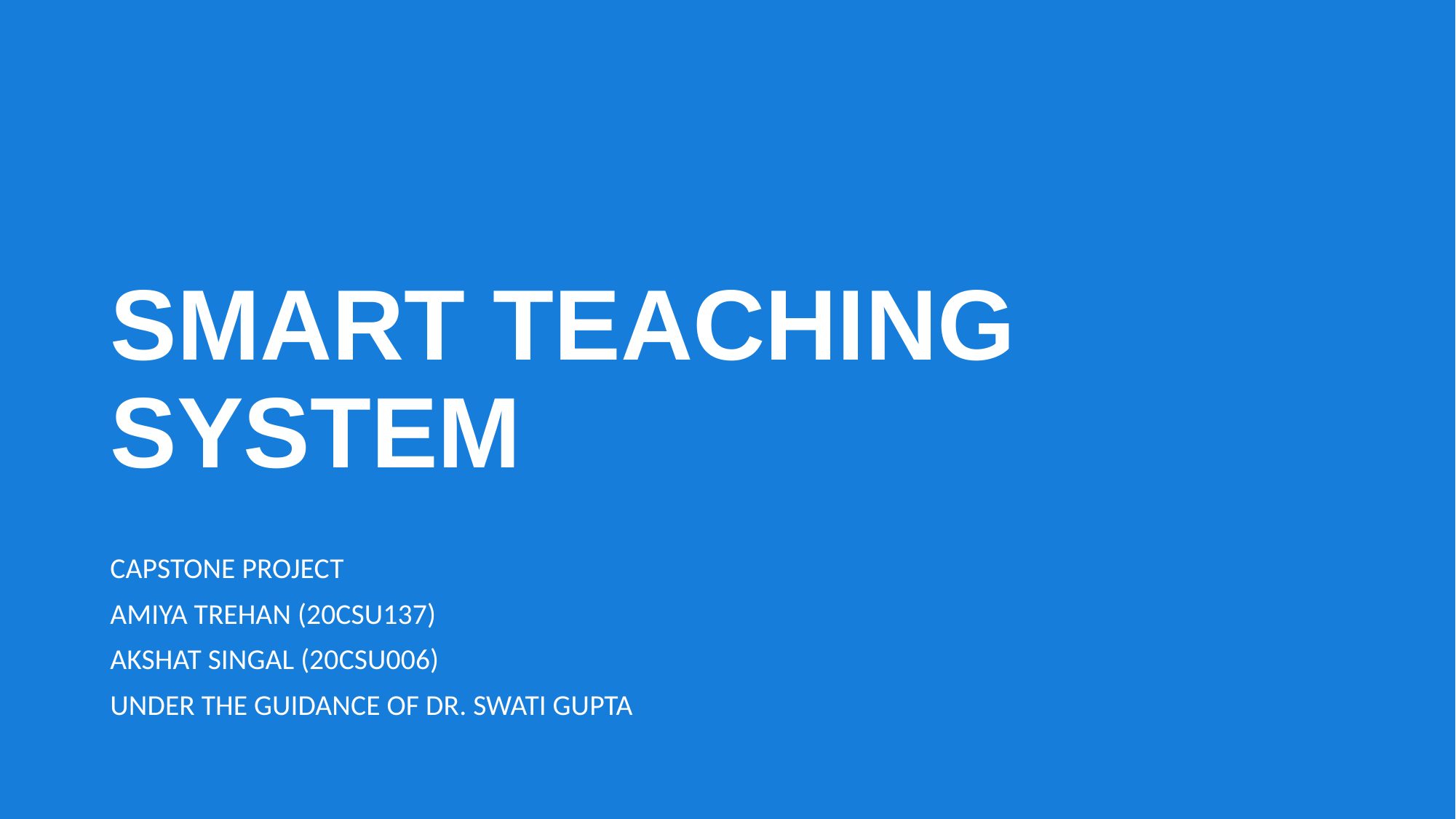

# SMART TEACHING SYSTEM
CAPSTONE PROJECT
AMIYA TREHAN (20CSU137)
AKSHAT SINGAL (20CSU006)
UNDER THE GUIDANCE OF DR. SWATI GUPTA